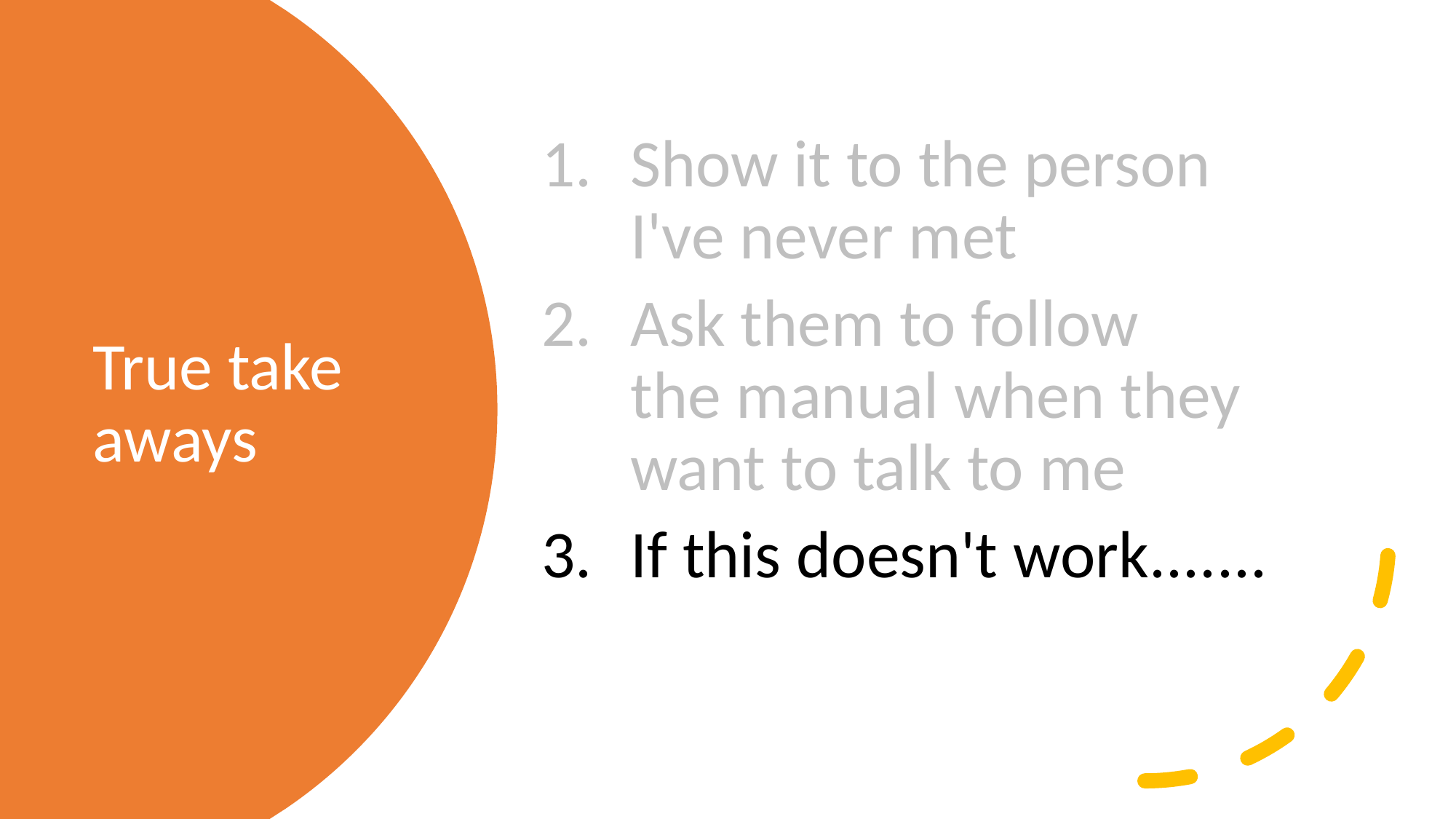

Show it to the person I've never met
Ask them to follow the manual when they want to talk to me
If this doesn't work.......

# True take aways